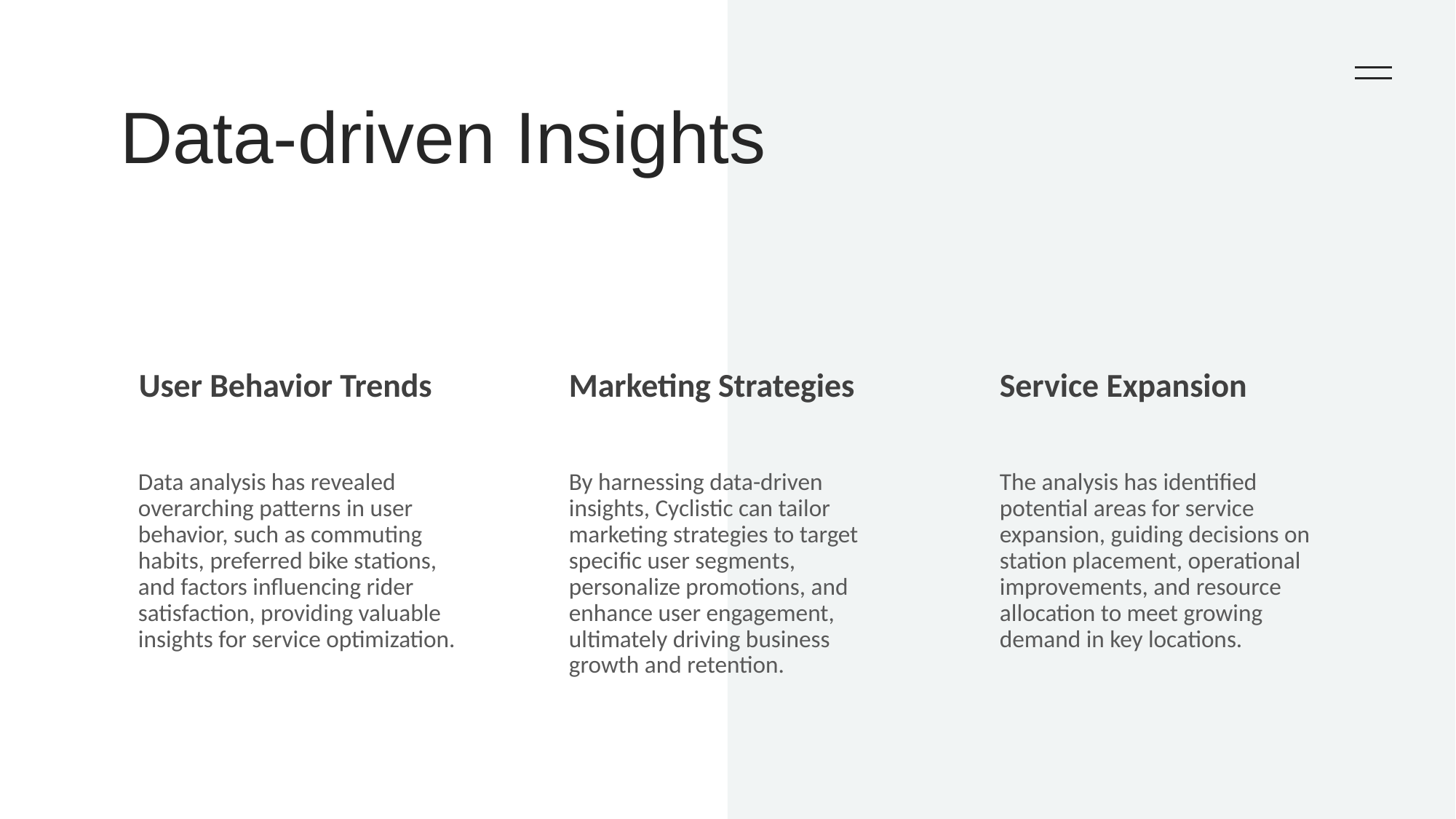

# Data-driven Insights
Marketing Strategies
Service Expansion
User Behavior Trends
Data analysis has revealed overarching patterns in user behavior, such as commuting habits, preferred bike stations, and factors influencing rider satisfaction, providing valuable insights for service optimization.
By harnessing data-driven insights, Cyclistic can tailor marketing strategies to target specific user segments, personalize promotions, and enhance user engagement, ultimately driving business growth and retention.
The analysis has identified potential areas for service expansion, guiding decisions on station placement, operational improvements, and resource allocation to meet growing demand in key locations.